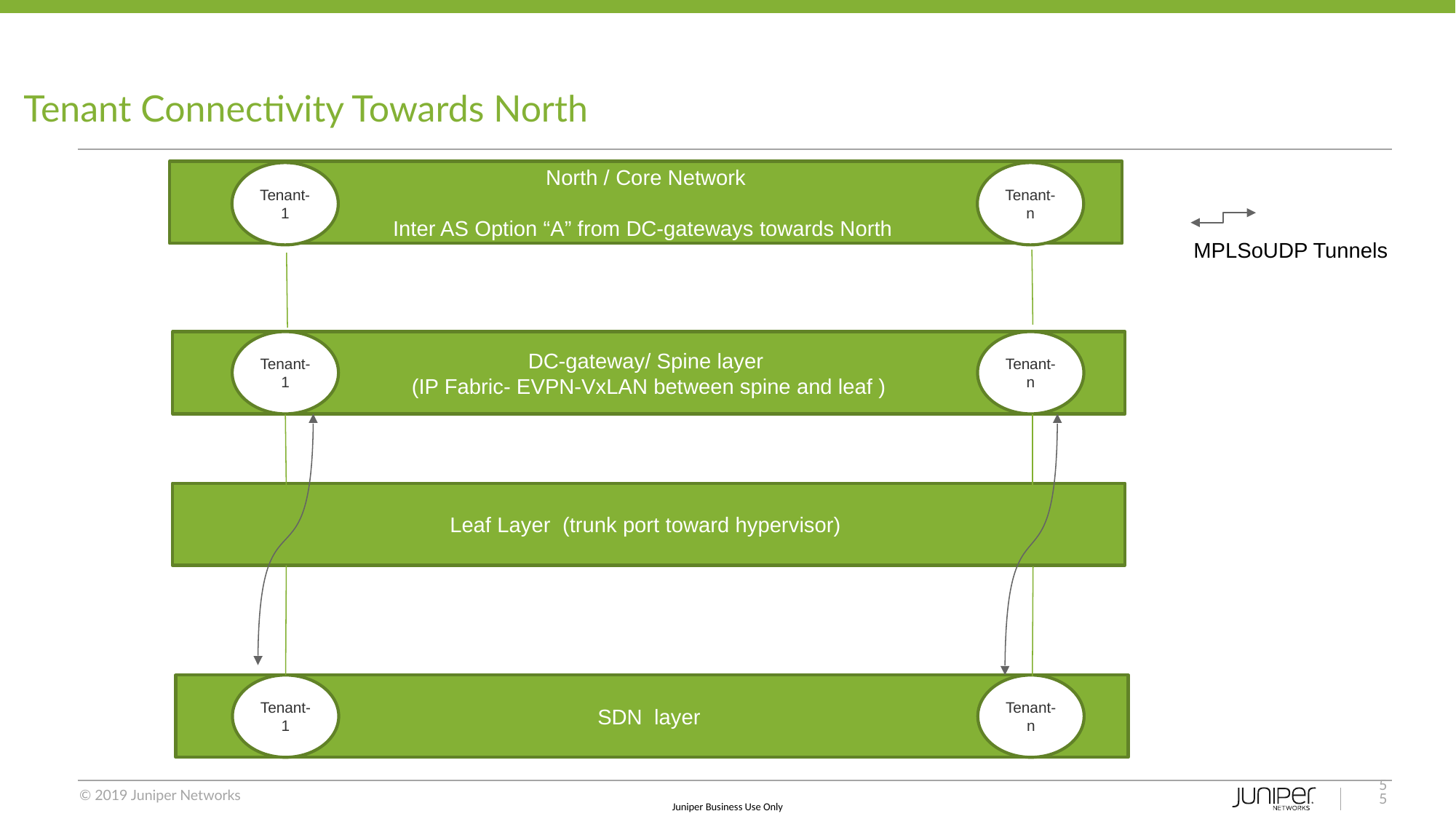

# Tenant Connectivity Towards North
North / Core Network

Inter AS Option “A” from DC-gateways towards North
Tenant-1
Tenant-n
MPLSoUDP Tunnels
Tenant-1
Tenant-n
DC-gateway/ Spine layer
(IP Fabric- EVPN-VxLAN between spine and leaf )
Leaf Layer  (trunk port toward hypervisor)
Tenant-1
Tenant-n
SDN  layer
5
5